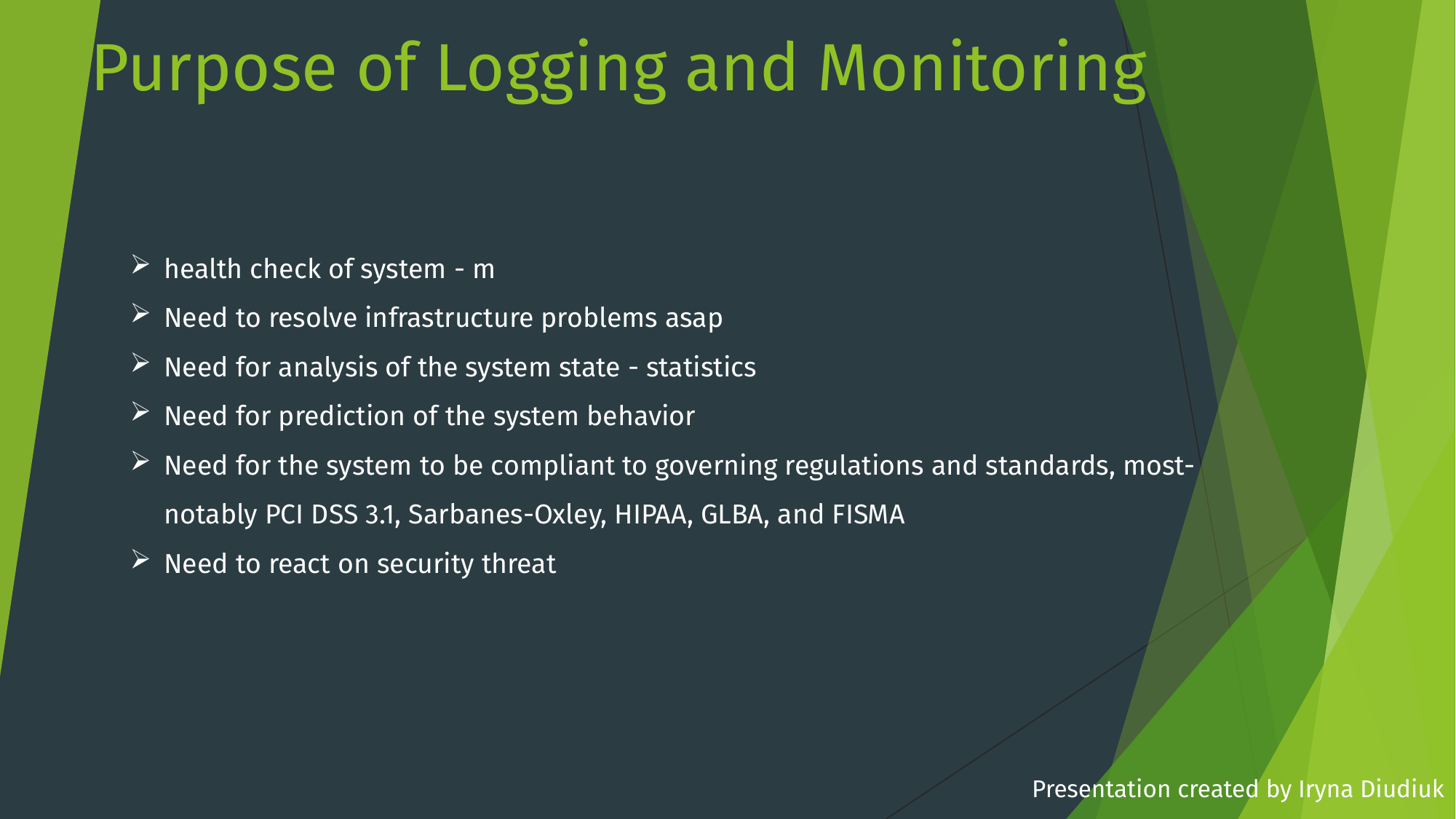

# Purpose of Logging and Monitoring

health check of system - m
Need to resolve infrastructure problems asap
Need for analysis of the system state - statistics
Need for prediction of the system behavior
Need for the system to be compliant to governing regulations and standards, most-notably PCI DSS 3.1, Sarbanes-Oxley, HIPAA, GLBA, and FISMA
Need to react on security threat
Presentation created by Iryna Diudiuk